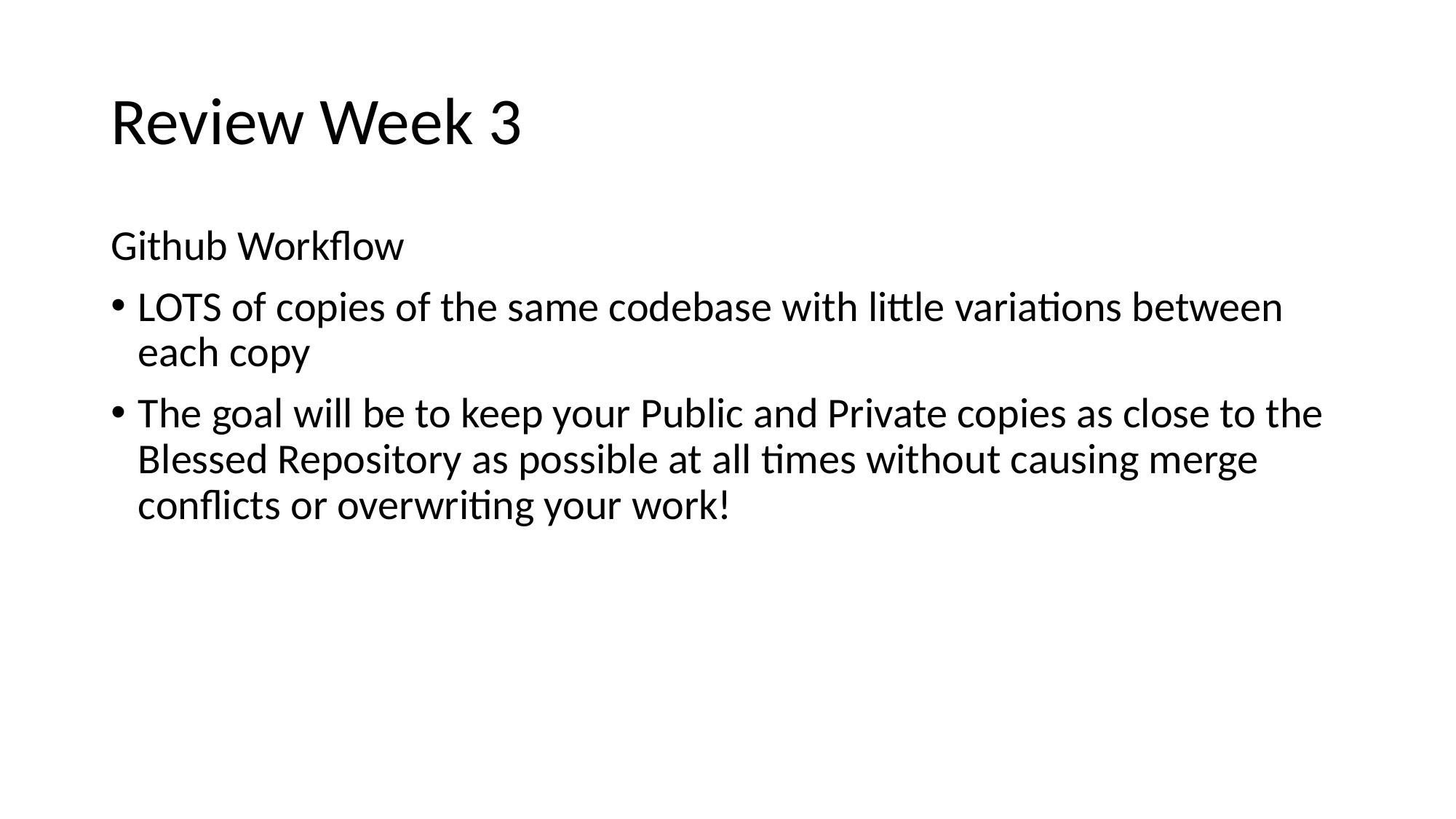

# Review Week 3
Github Workflow
LOTS of copies of the same codebase with little variations between each copy
The goal will be to keep your Public and Private copies as close to the Blessed Repository as possible at all times without causing merge conflicts or overwriting your work!